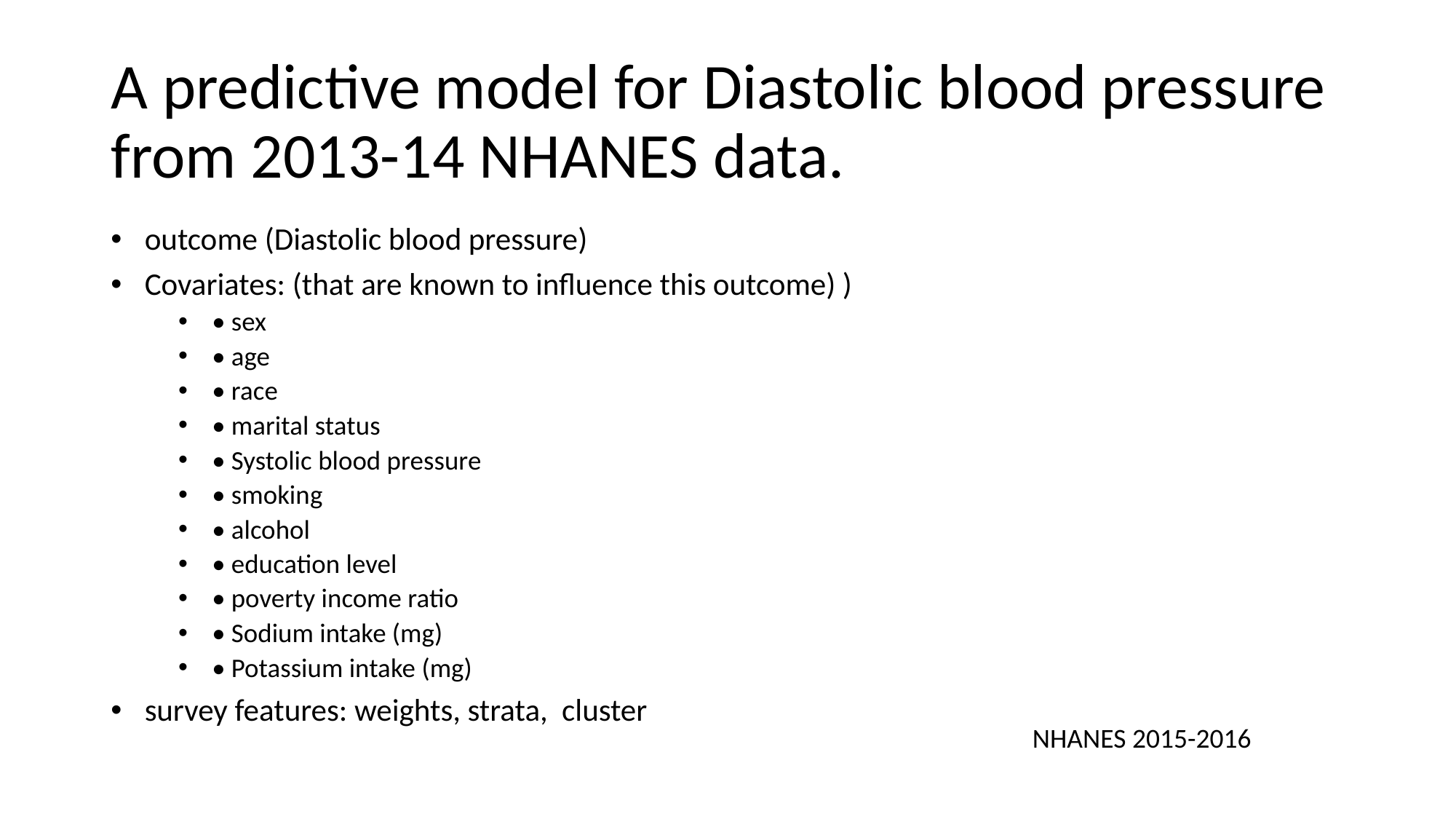

# A predictive model for Diastolic blood pressure from 2013-14 NHANES data.
outcome (Diastolic blood pressure)
Covariates: (that are known to influence this outcome) )
• sex
• age
• race
• marital status
• Systolic blood pressure
• smoking
• alcohol
• education level
• poverty income ratio
• Sodium intake (mg)
• Potassium intake (mg)
survey features: weights, strata,  cluster
NHANES 2015-2016